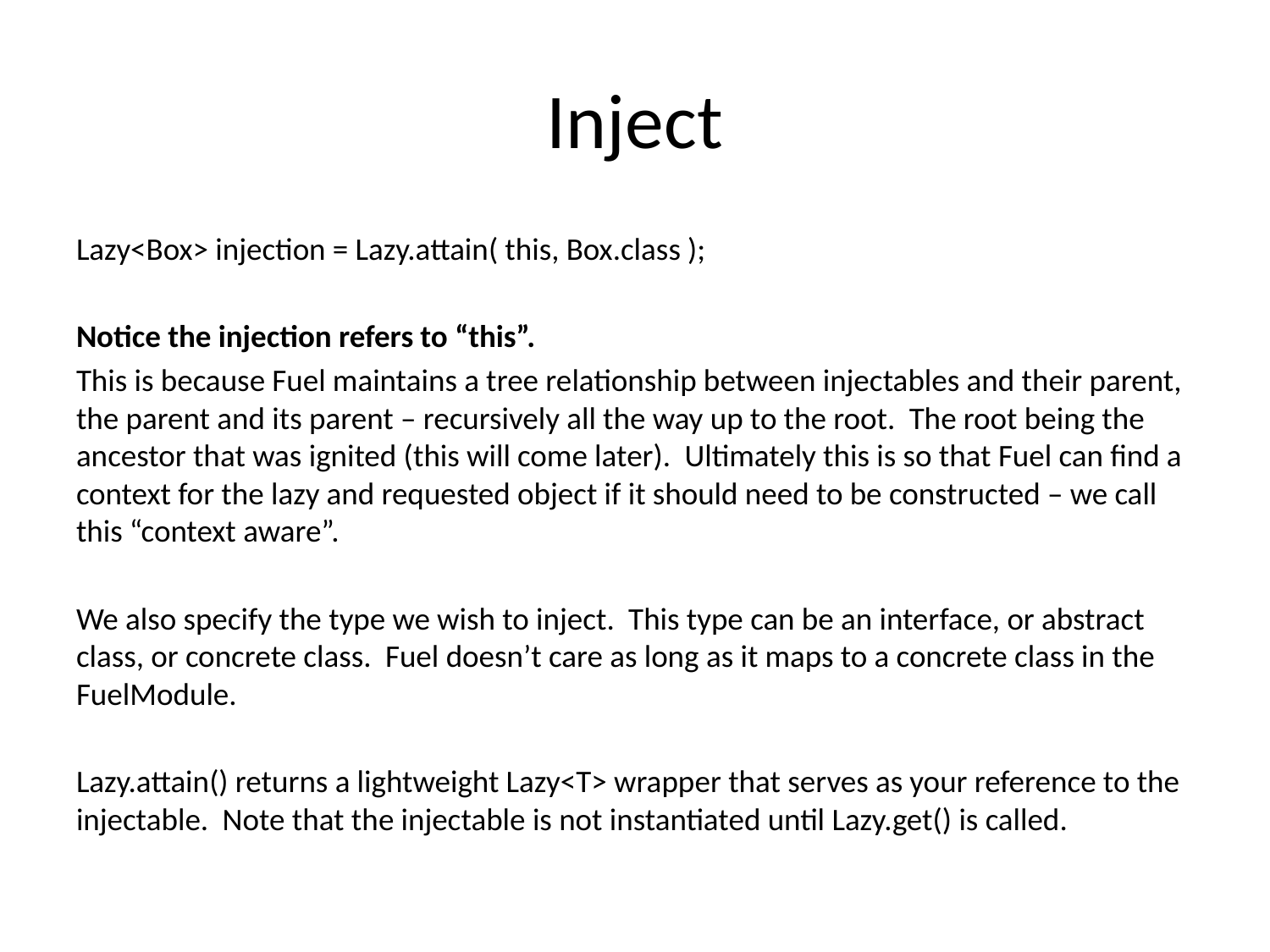

# Inject
Lazy<Box> injection = Lazy.attain( this, Box.class );

Notice the injection refers to “this”.
This is because Fuel maintains a tree relationship between injectables and their parent, the parent and its parent – recursively all the way up to the root.  The root being the ancestor that was ignited (this will come later).  Ultimately this is so that Fuel can find a context for the lazy and requested object if it should need to be constructed – we call this “context aware”.

We also specify the type we wish to inject.  This type can be an interface, or abstract class, or concrete class.  Fuel doesn’t care as long as it maps to a concrete class in the FuelModule.

Lazy.attain() returns a lightweight Lazy<T> wrapper that serves as your reference to the injectable.  Note that the injectable is not instantiated until Lazy.get() is called.